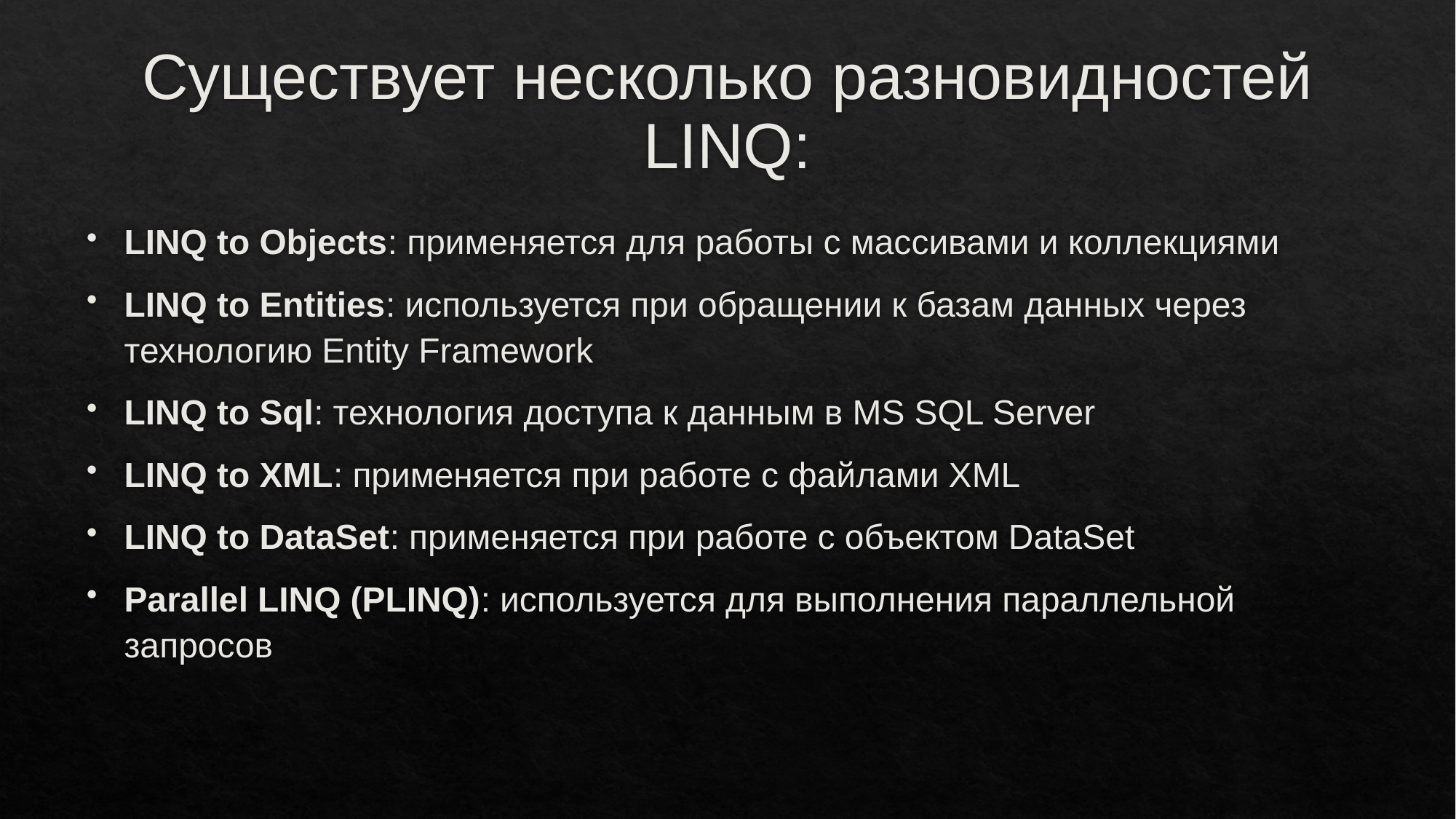

# Существует несколько разновидностей LINQ:
LINQ to Objects: применяется для работы с массивами и коллекциями
LINQ to Entities: используется при обращении к базам данных через технологию Entity Framework
LINQ to Sql: технология доступа к данным в MS SQL Server
LINQ to XML: применяется при работе с файлами XML
LINQ to DataSet: применяется при работе с объектом DataSet
Parallel LINQ (PLINQ): используется для выполнения параллельной запросов